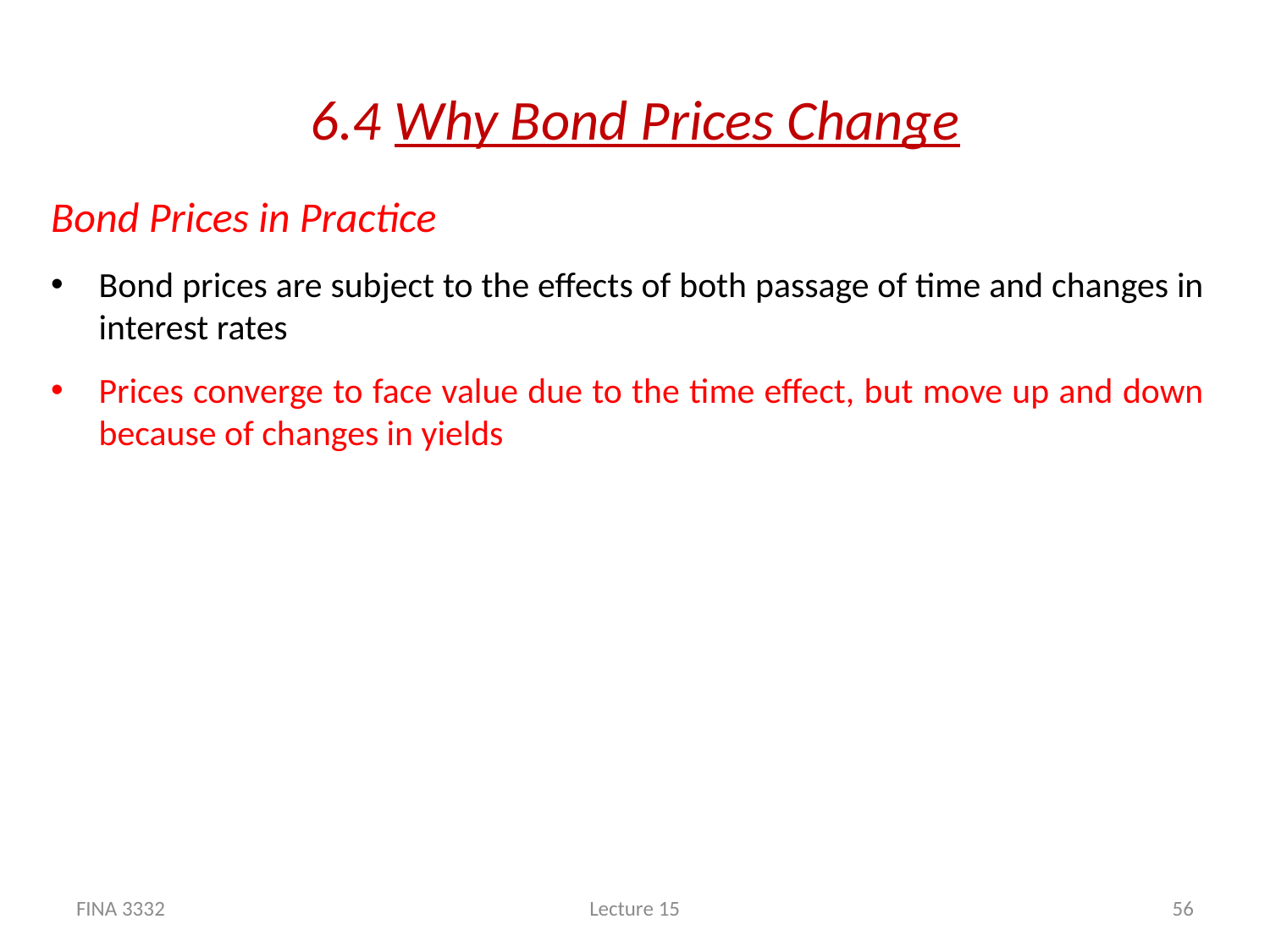

# 6.4 Why Bond Prices Change
Bond Prices in Practice
Bond prices are subject to the effects of both passage of time and changes in interest rates
Prices converge to face value due to the time effect, but move up and down because of changes in yields

FINA 3332
Lecture 15
56